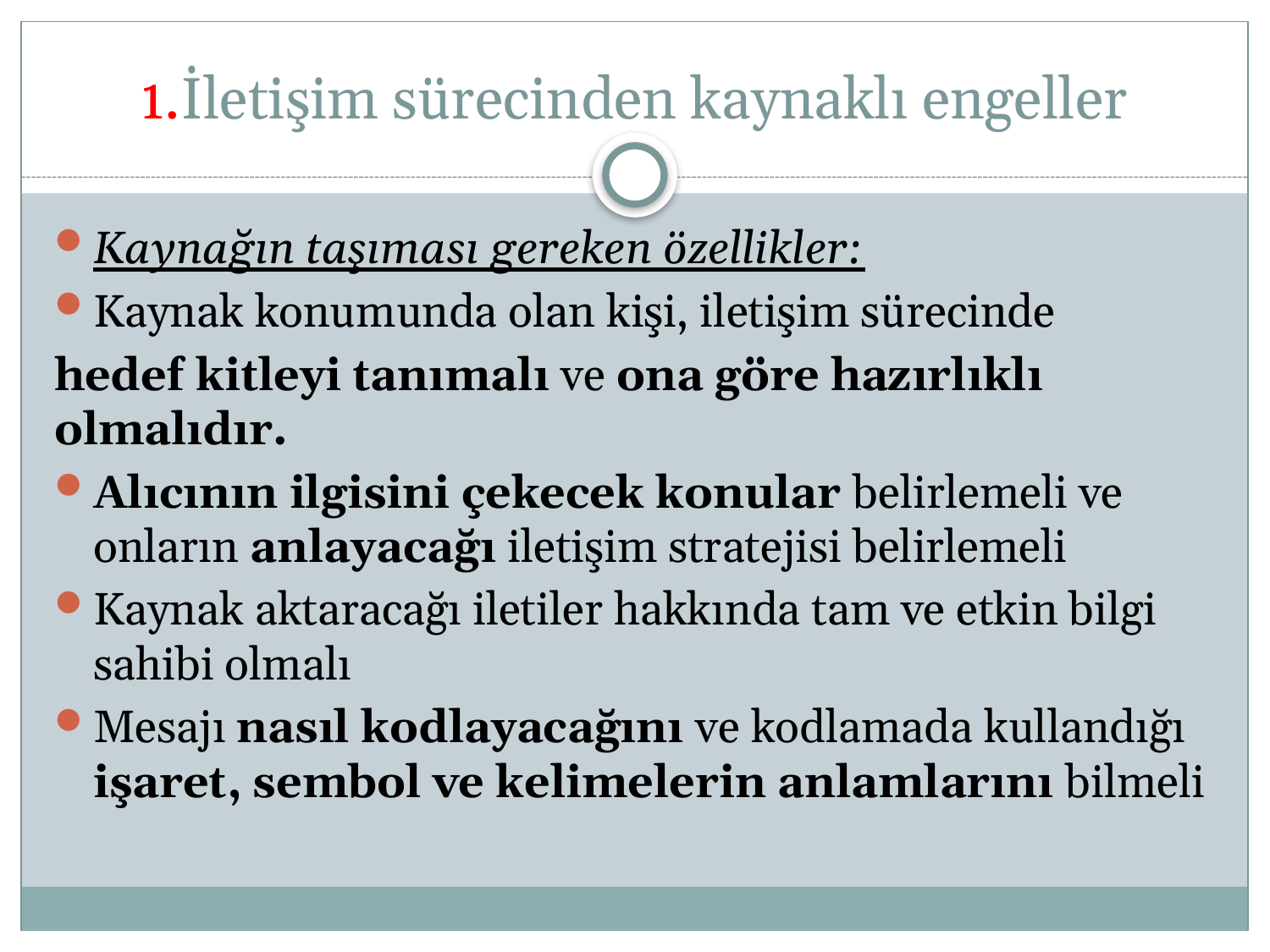

# 1.İletişim sürecinden kaynaklı engeller
Kaynağın taşıması gereken özellikler:
Kaynak konumunda olan kişi, iletişim sürecinde
hedef kitleyi tanımalı ve ona göre hazırlıklı olmalıdır.
Alıcının ilgisini çekecek konular belirlemeli ve onların anlayacağı iletişim stratejisi belirlemeli
Kaynak aktaracağı iletiler hakkında tam ve etkin bilgi sahibi olmalı
Mesajı nasıl kodlayacağını ve kodlamada kullandığı işaret, sembol ve kelimelerin anlamlarını bilmeli